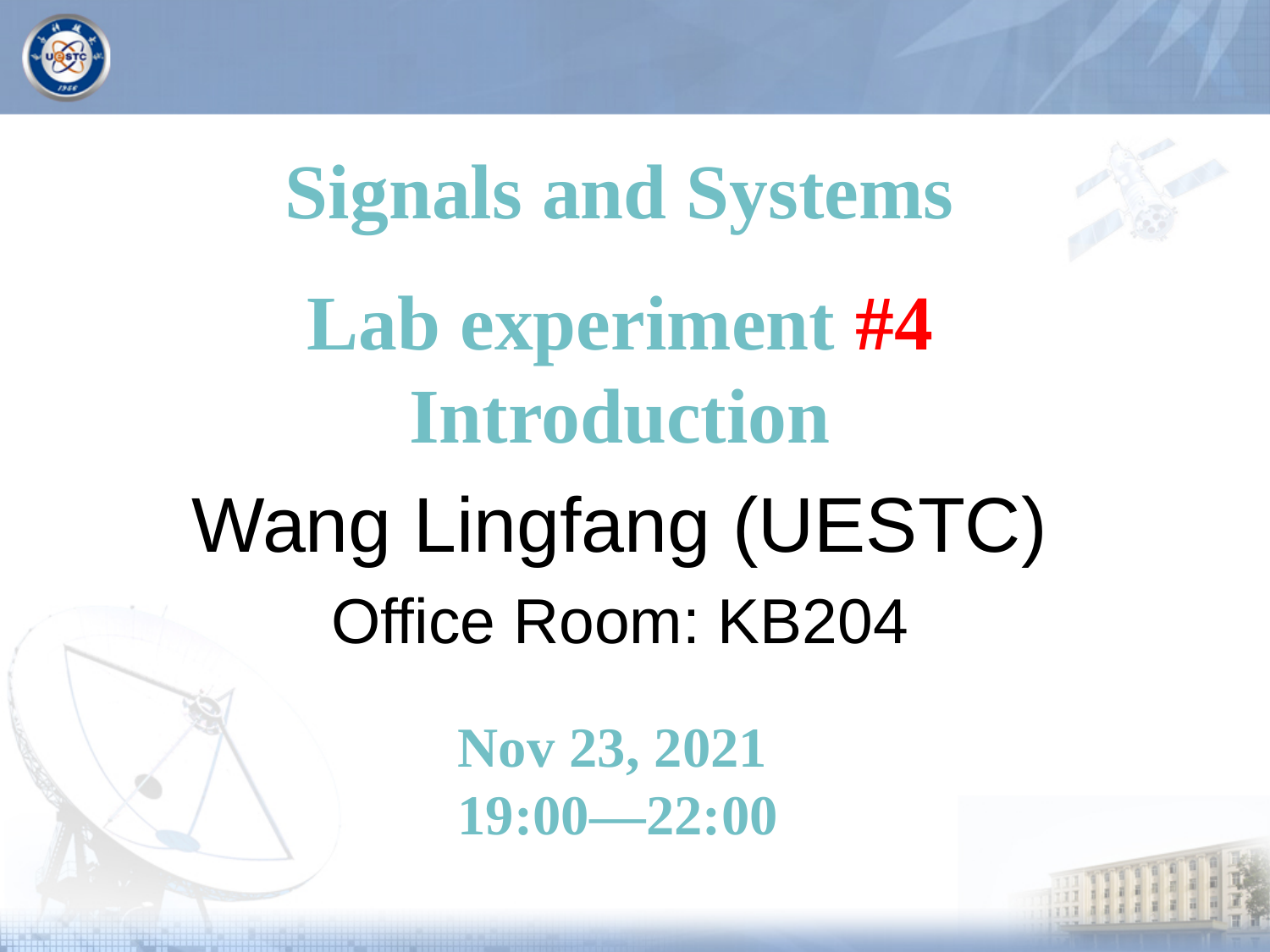

Signals and Systems
Lab experiment #4 Introduction
Wang Lingfang (UESTC)
Office Room: KB204
Nov 23, 2021
19:00—22:00